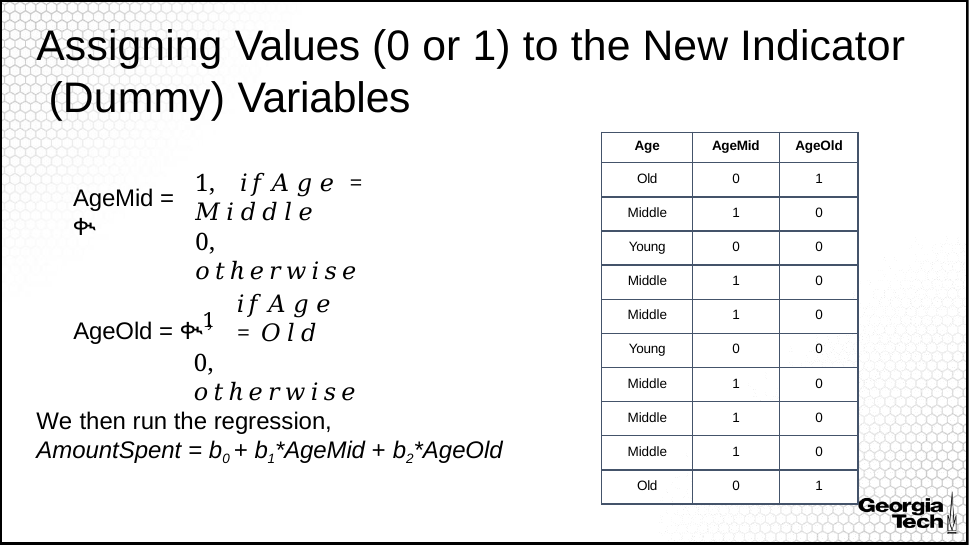

# Assigning Values (0 or 1) to the New Indicator  (Dummy) Variables
| Age | AgeMid | AgeOld |
| --- | --- | --- |
| Old | 0 | 1 |
| Middle | 1 | 0 |
| Young | 0 | 0 |
| Middle | 1 | 0 |
| Middle | 1 | 0 |
| Young | 0 | 0 |
| Middle | 1 | 0 |
| Middle | 1 | 0 |
| Middle | 1 | 0 |
| Old | 0 | 1 |
1,	𝑖𝑓 𝐴𝑔𝑒 = 𝑀𝑖𝑑𝑑𝑙𝑒
0,	𝑜𝑡ℎ𝑒𝑟𝑤𝑖𝑠𝑒
AgeMid = ቊ

𝑖𝑓 𝐴𝑔𝑒 = 𝑂𝑙𝑑
0,	𝑜𝑡ℎ𝑒𝑟𝑤𝑖𝑠𝑒
AgeOld = ቊ1,
We then run the regression,
AmountSpent = b0 + b1*AgeMid + b2*AgeOld